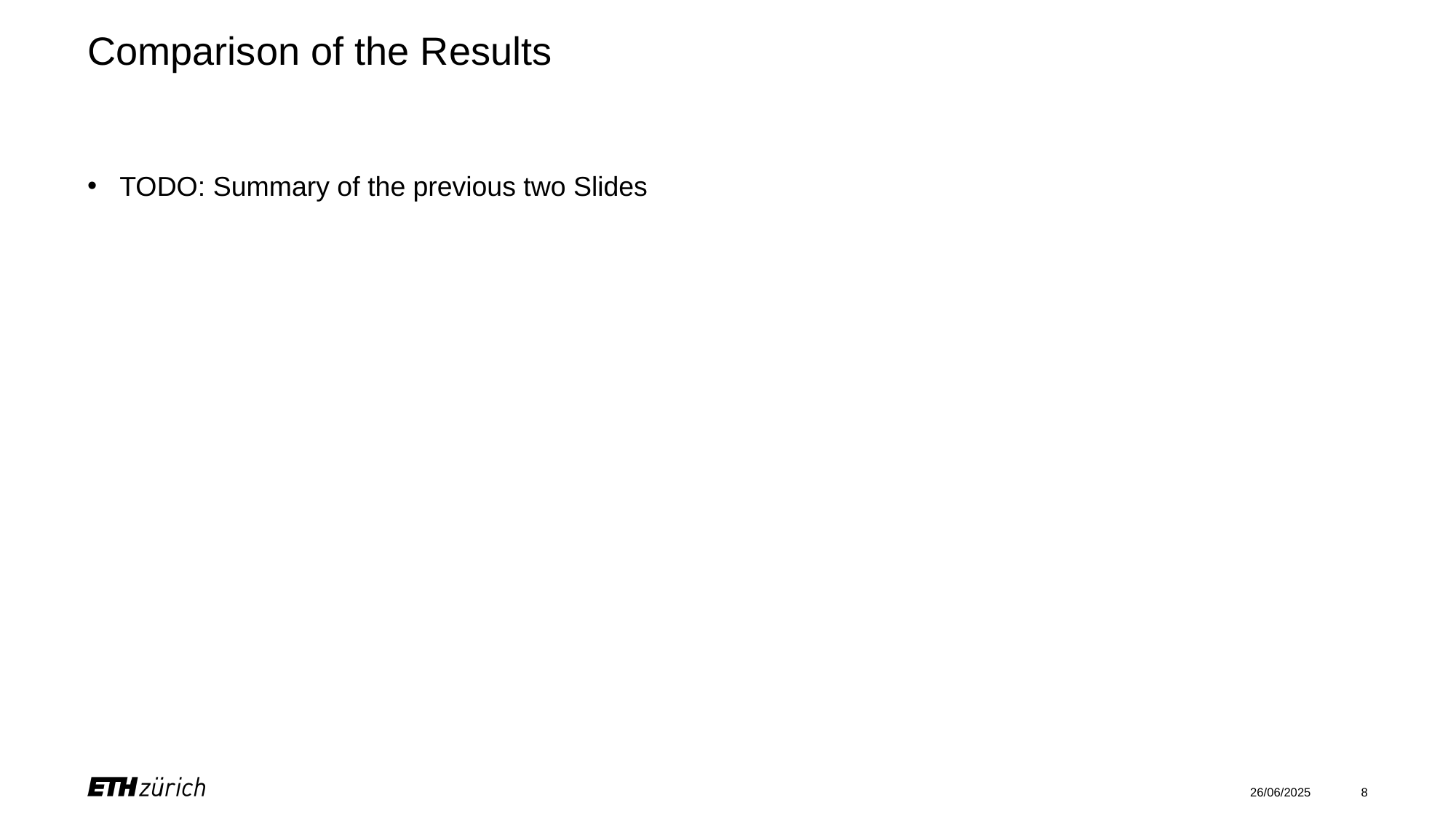

# Comparison of the Results
TODO: Summary of the previous two Slides

26/06/2025
8